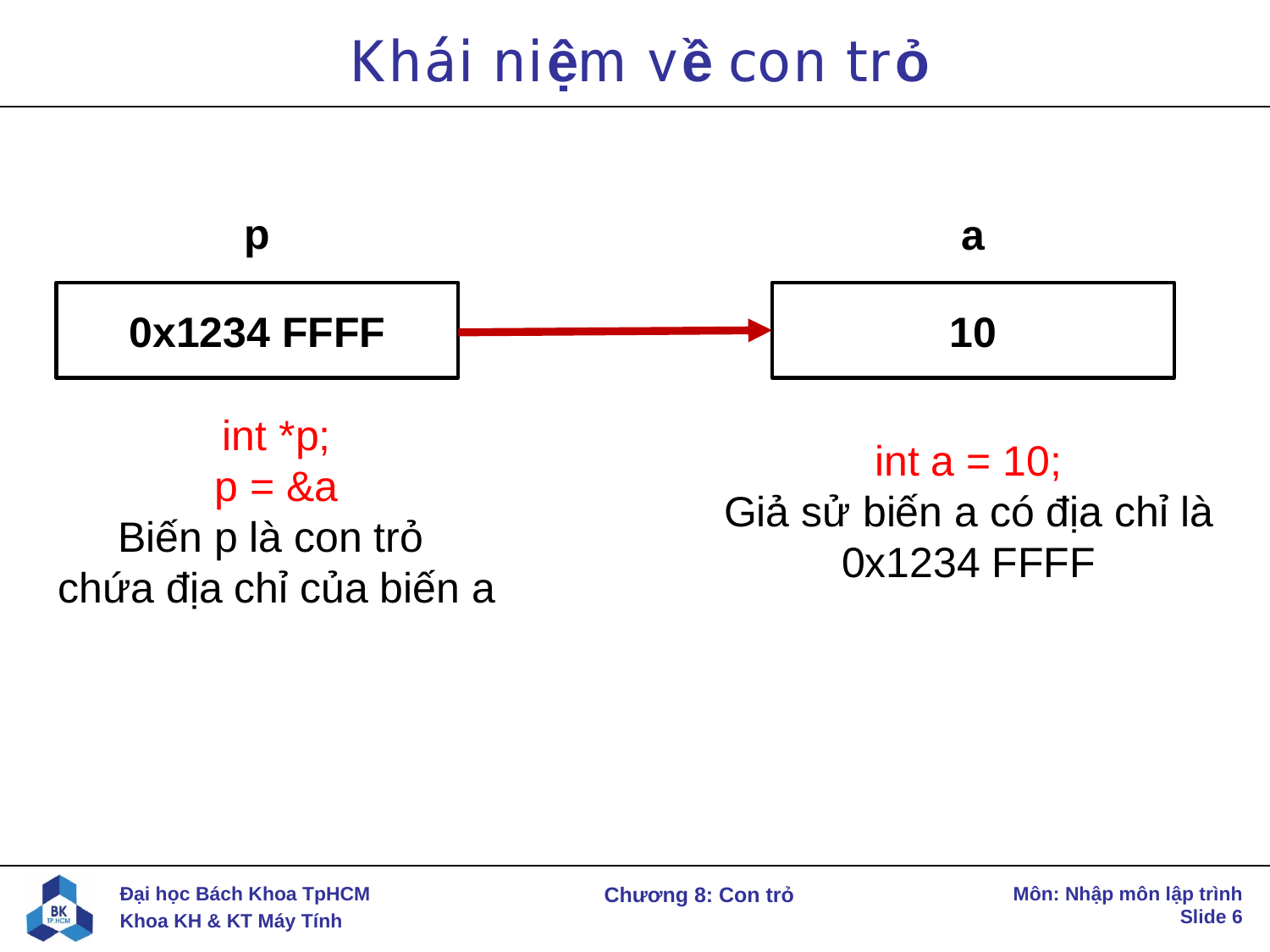

# Khái niệm về con trỏ
p
a
0x1234 FFFF
10
int *p;
p = &a
Biến p là con trỏ
chứa địa chỉ của biến a
int a = 10;
Giả sử biến a có địa chỉ là
0x1234 FFFF